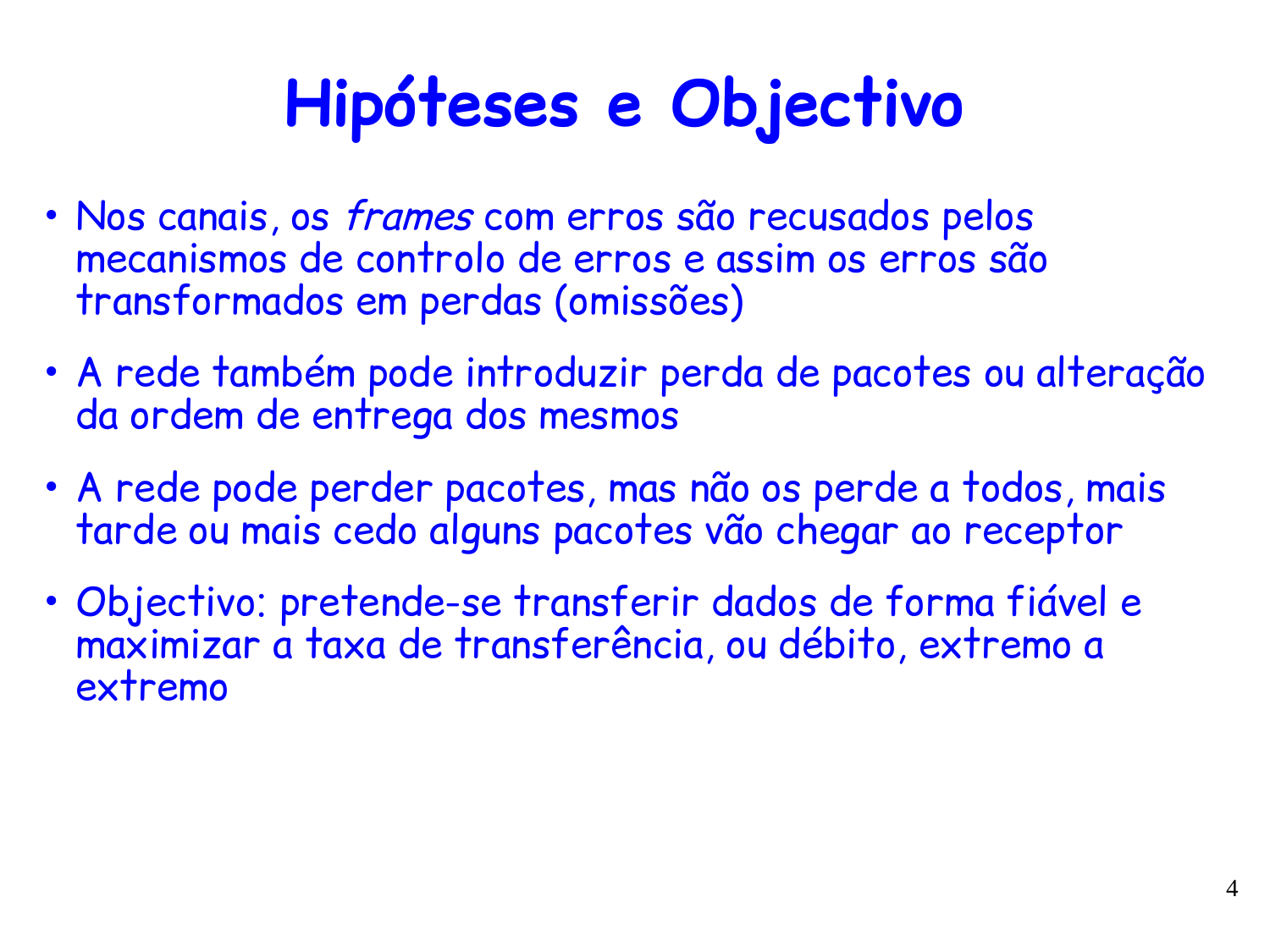

# Hipóteses e Objectivo
Nos canais, os frames com erros são recusados pelos mecanismos de controlo de erros e assim os erros são transformados em perdas (omissões)
A rede também pode introduzir perda de pacotes ou alteração da ordem de entrega dos mesmos
A rede pode perder pacotes, mas não os perde a todos, mais tarde ou mais cedo alguns pacotes vão chegar ao receptor
Objectivo: pretende-se transferir dados de forma fiável e maximizar a taxa de transferência, ou débito, extremo a extremo
4